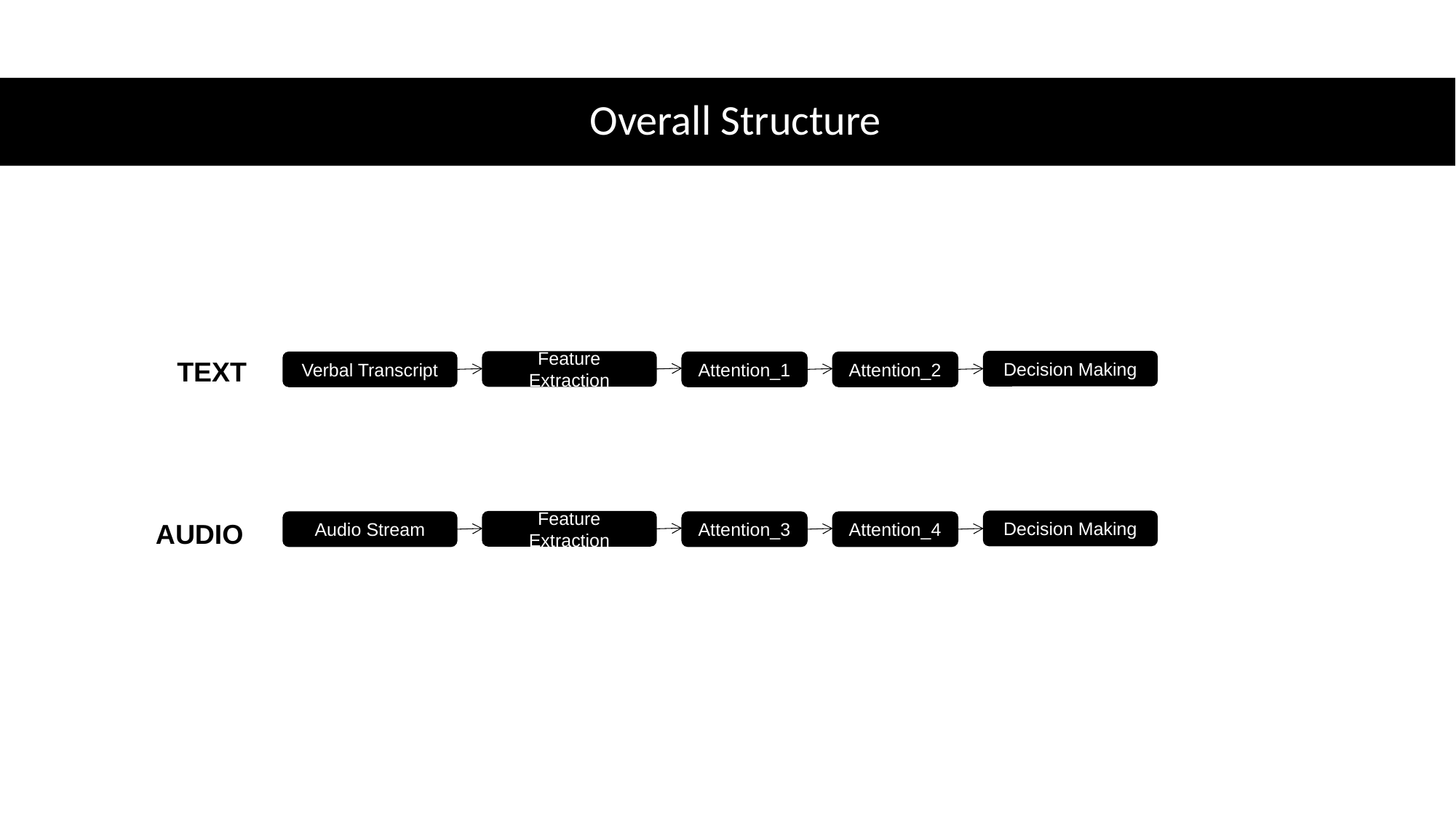

# Overall Structure

TEXT
Decision Making
Feature Extraction
Verbal Transcript
Attention_1
Attention_2
Decision Making
Feature Extraction
Audio Stream
Attention_3
Attention_4
AUDIO